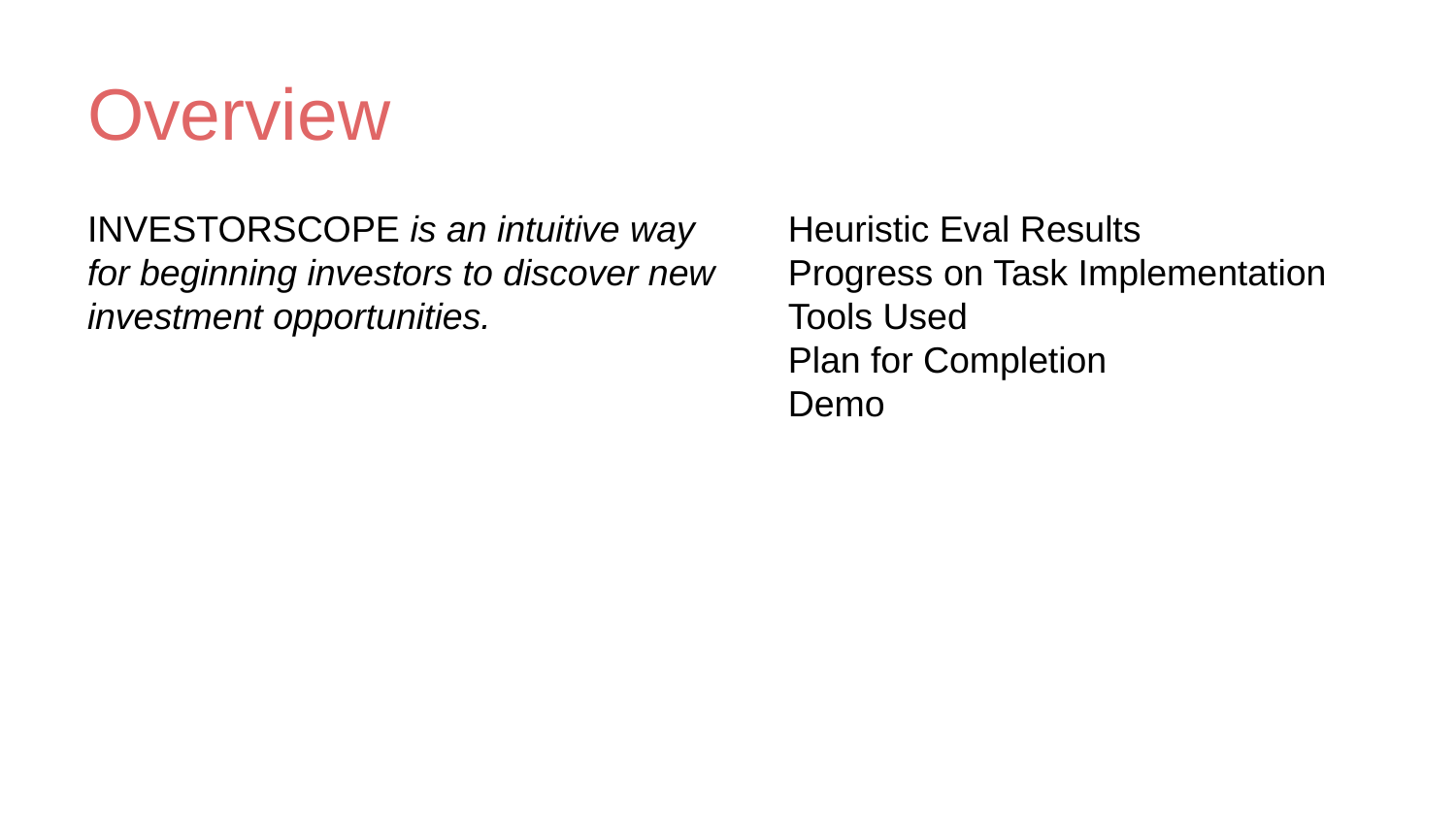

# Overview
INVESTORSCOPE is an intuitive way for beginning investors to discover new investment opportunities.
Heuristic Eval Results
Progress on Task Implementation
Tools Used
Plan for Completion
Demo